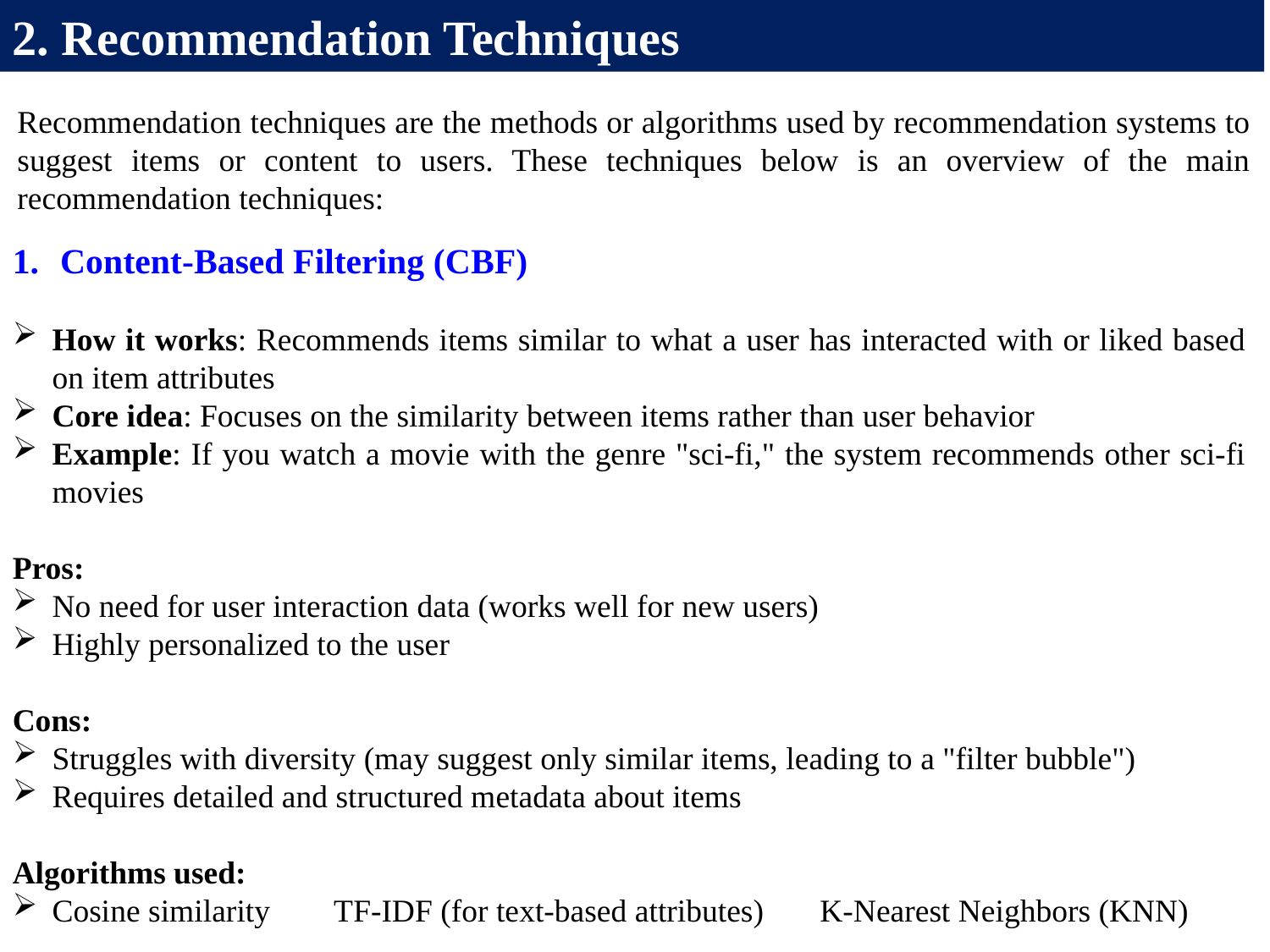

2. Recommendation Techniques
Recommendation techniques are the methods or algorithms used by recommendation systems to suggest items or content to users. These techniques below is an overview of the main recommendation techniques:
Content-Based Filtering (CBF)

How it works: Recommends items similar to what a user has interacted with or liked based on item attributes
Core idea: Focuses on the similarity between items rather than user behavior
Example: If you watch a movie with the genre "sci-fi," the system recommends other sci-fi movies

Pros:
No need for user interaction data (works well for new users)
Highly personalized to the user

Cons:
Struggles with diversity (may suggest only similar items, leading to a "filter bubble")
Requires detailed and structured metadata about items

Algorithms used:
Cosine similarity        TF-IDF (for text-based attributes)       K-Nearest Neighbors (KNN)